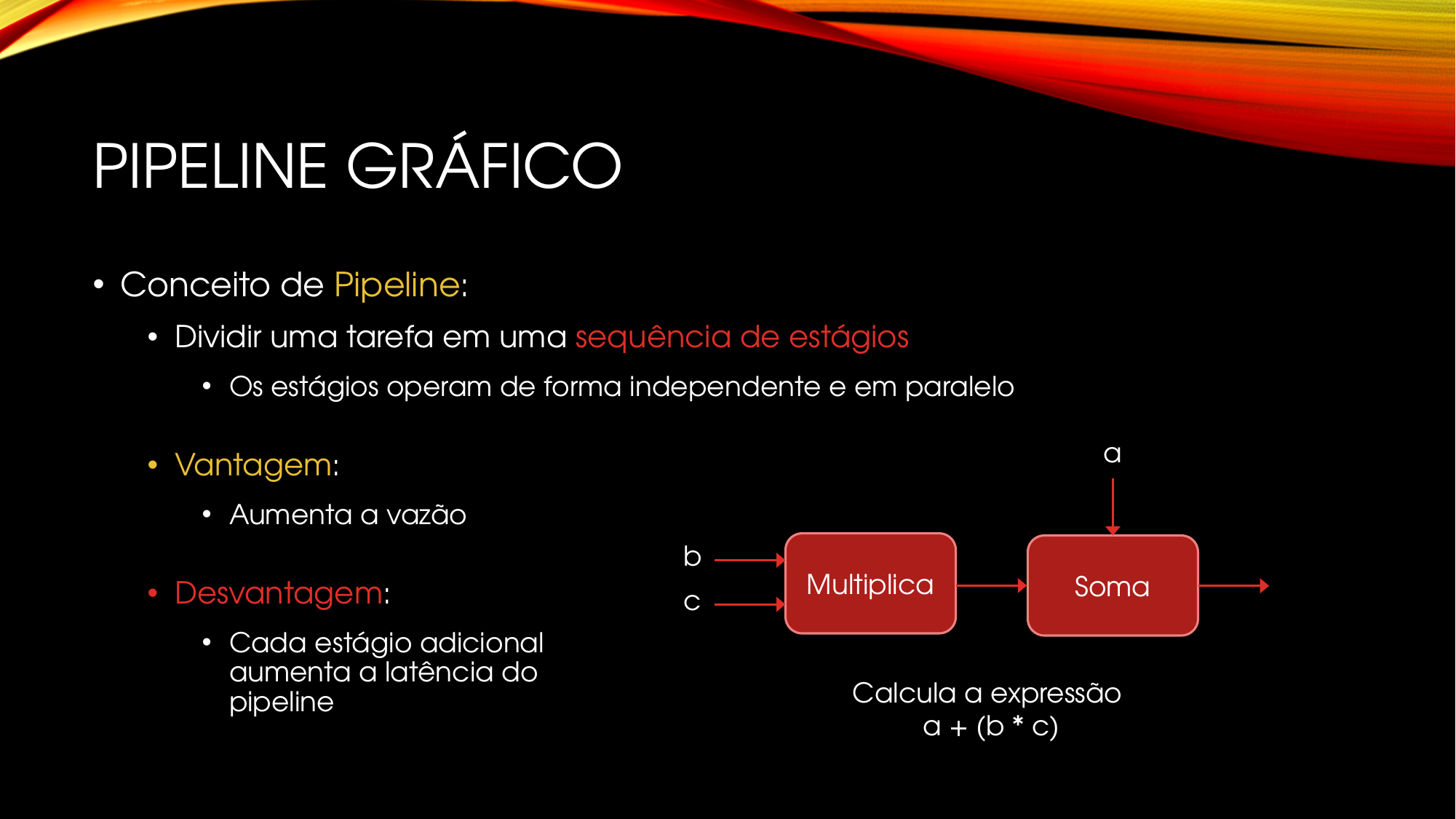

# Pipeline Gráfico
Conceito de Pipeline:
Dividir uma tarefa em uma sequência de estágios
Os estágios operam de forma independente e em paralelo
Vantagem:
Aumenta a vazão
Desvantagem:
Cada estágio adicional
aumenta a latência do
pipeline
a
b
Multiplica
Soma
c
Calcula a expressão
a + (b * c)